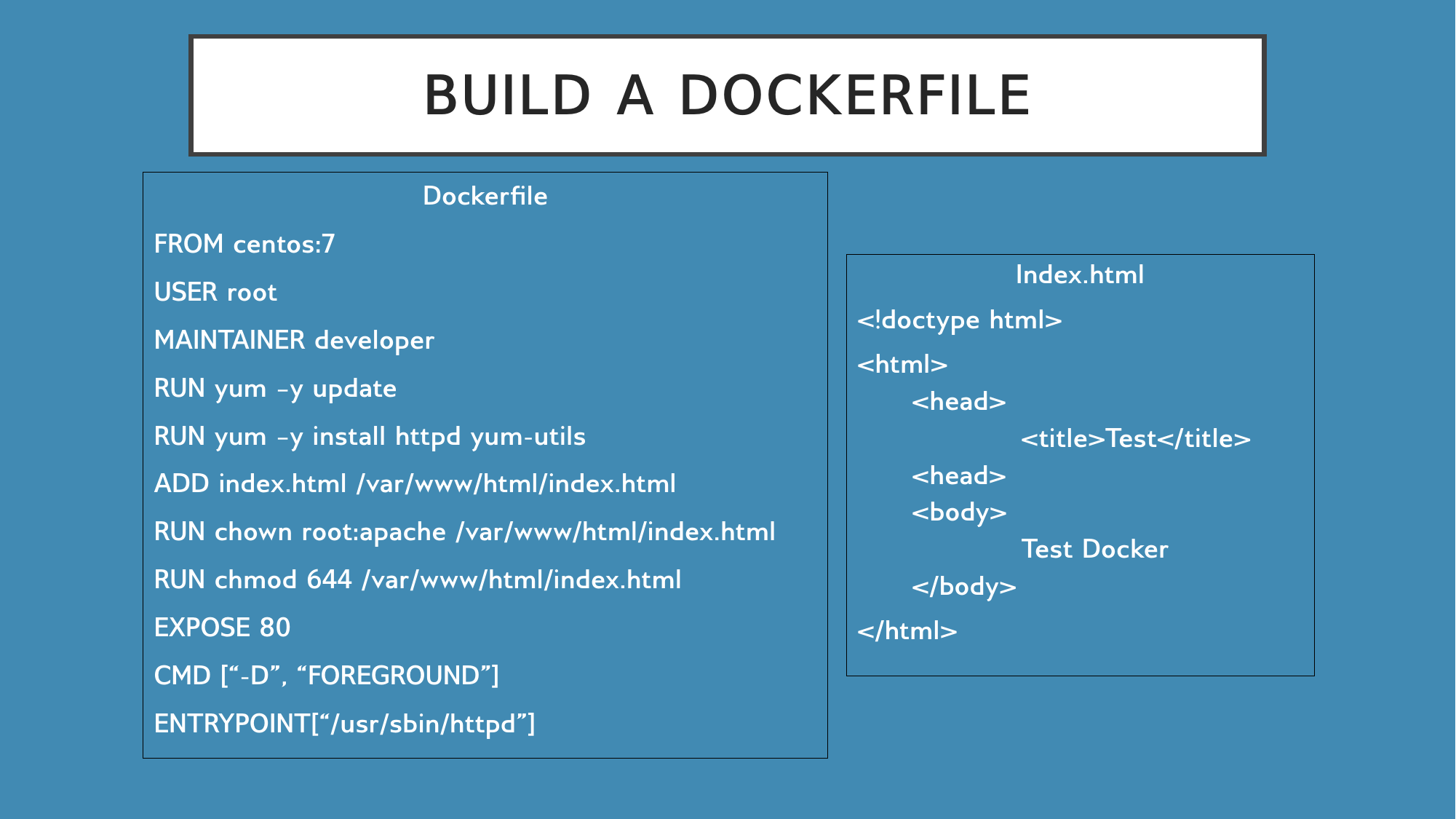

# Build a Dockerfile
Dockerfile
FROM centos:7
USER root
MAINTAINER developer
RUN yum –y update
RUN yum –y install httpd yum-utils
ADD index.html /var/www/html/index.html
RUN chown root:apache /var/www/html/index.html
RUN chmod 644 /var/www/html/index.html
EXPOSE 80
CMD [“-D”, “FOREGROUND”]
ENTRYPOINT[“/usr/sbin/httpd”]
Index.html
<!doctype html>
<html>
<head>
	<title>Test</title>
<head>
<body>
	Test Docker
</body>
</html>